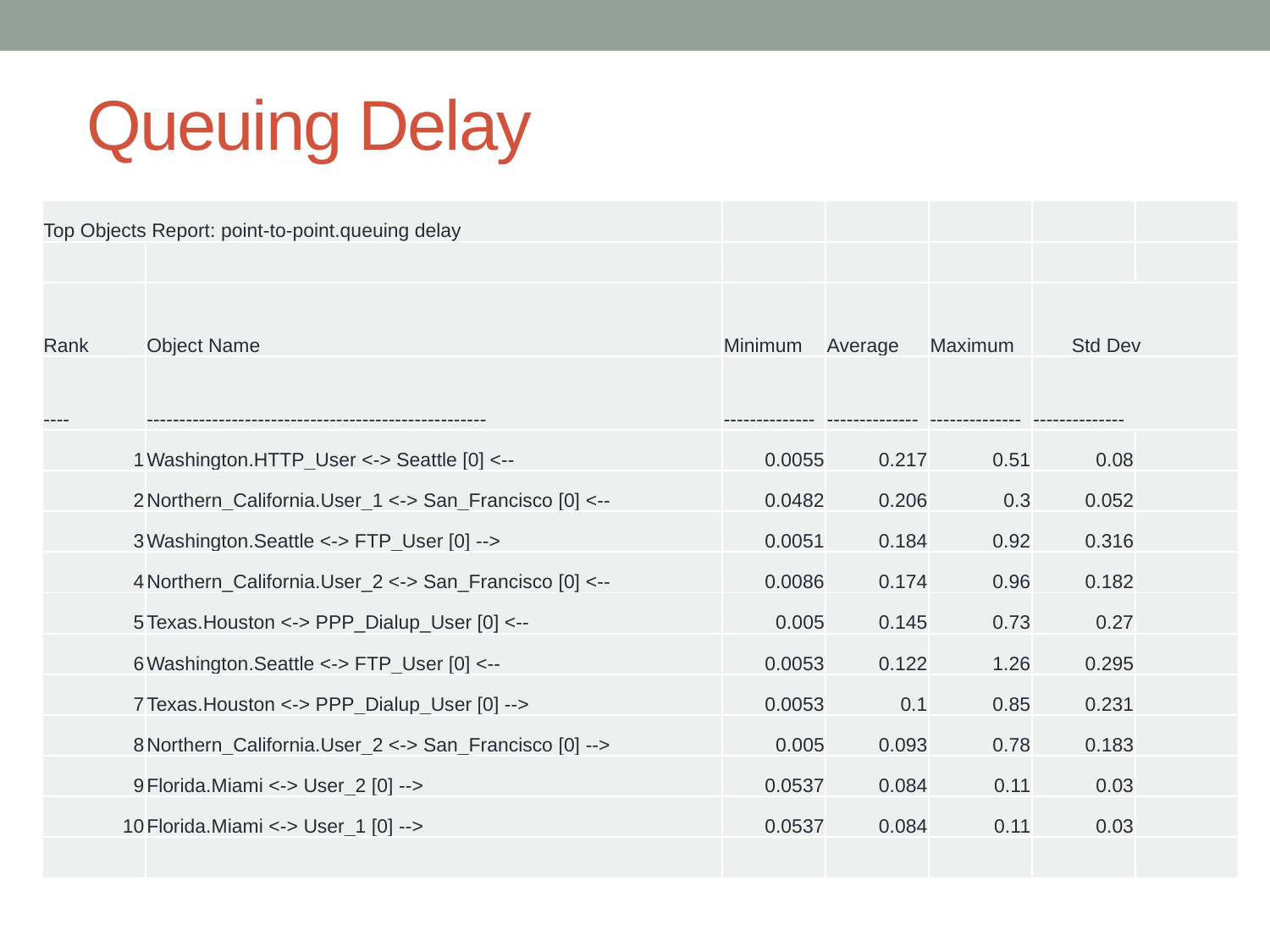

# Queuing Delay
| Top Objects Report: point-to-point.queuing delay |  |  |  |  |  |  |
| --- | --- | --- | --- | --- | --- | --- |
|  |  |  |  |  |  |  |
| Rank | Object Name | Minimum | Average | Maximum | Std Dev |  |
| ---- | ---------------------------------------------------- | -------------- | -------------- | -------------- | -------------- |  |
| 1 | Washington.HTTP\_User <-> Seattle [0] <-- | 0.0055 | 0.217 | 0.51 | 0.08 |  |
| 2 | Northern\_California.User\_1 <-> San\_Francisco [0] <-- | 0.0482 | 0.206 | 0.3 | 0.052 |  |
| 3 | Washington.Seattle <-> FTP\_User [0] --> | 0.0051 | 0.184 | 0.92 | 0.316 |  |
| 4 | Northern\_California.User\_2 <-> San\_Francisco [0] <-- | 0.0086 | 0.174 | 0.96 | 0.182 |  |
| 5 | Texas.Houston <-> PPP\_Dialup\_User [0] <-- | 0.005 | 0.145 | 0.73 | 0.27 |  |
| 6 | Washington.Seattle <-> FTP\_User [0] <-- | 0.0053 | 0.122 | 1.26 | 0.295 |  |
| 7 | Texas.Houston <-> PPP\_Dialup\_User [0] --> | 0.0053 | 0.1 | 0.85 | 0.231 |  |
| 8 | Northern\_California.User\_2 <-> San\_Francisco [0] --> | 0.005 | 0.093 | 0.78 | 0.183 |  |
| 9 | Florida.Miami <-> User\_2 [0] --> | 0.0537 | 0.084 | 0.11 | 0.03 |  |
| 10 | Florida.Miami <-> User\_1 [0] --> | 0.0537 | 0.084 | 0.11 | 0.03 |  |
|  |  |  |  |  |  |  |